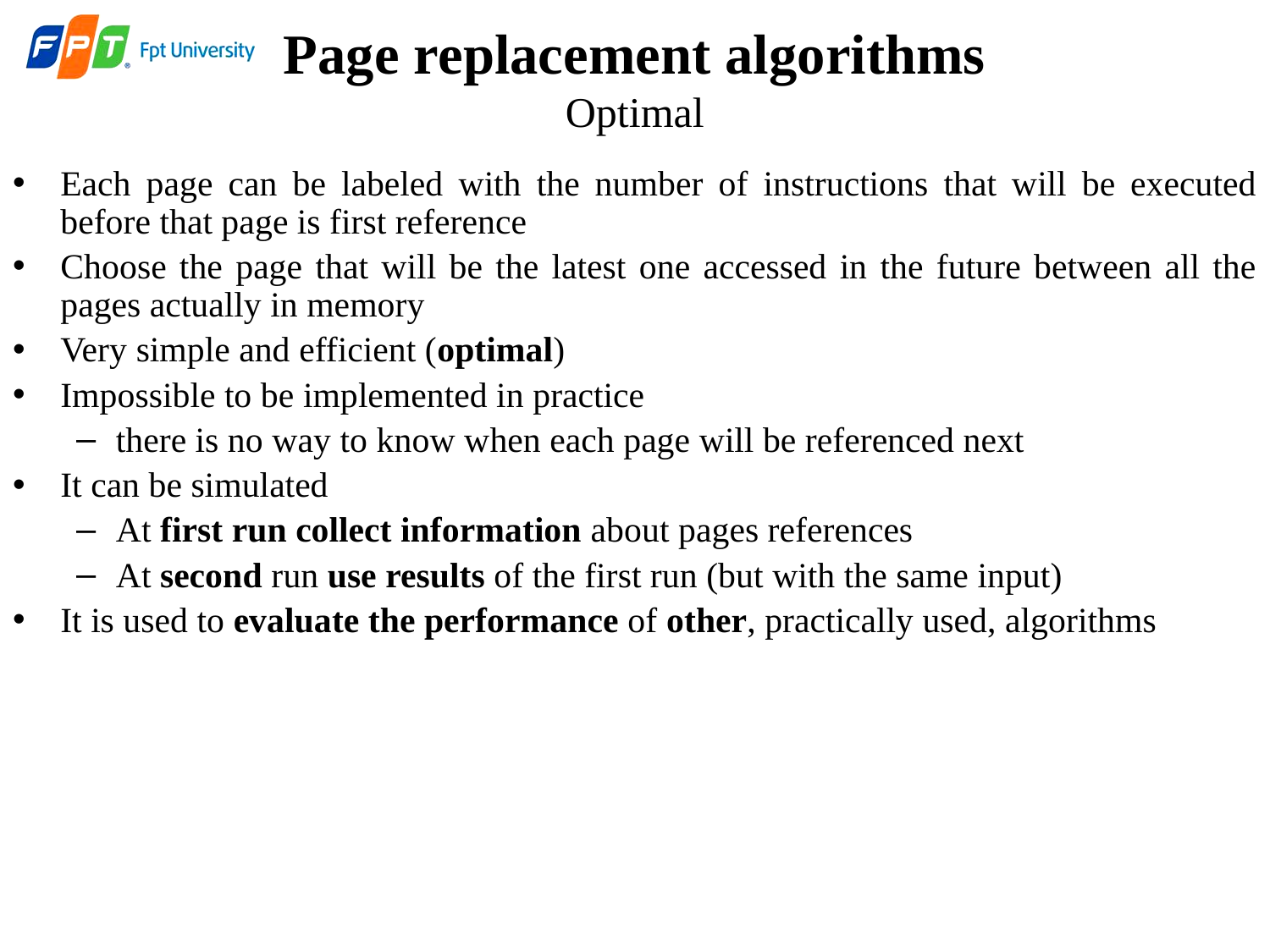

Page replacement algorithms
Optimal
Each page can be labeled with the number of instructions that will be executed before that page is first reference
Choose the page that will be the latest one accessed in the future between all the pages actually in memory
Very simple and efficient (optimal)
Impossible to be implemented in practice
there is no way to know when each page will be referenced next
It can be simulated
At first run collect information about pages references
At second run use results of the first run (but with the same input)
It is used to evaluate the performance of other, practically used, algorithms